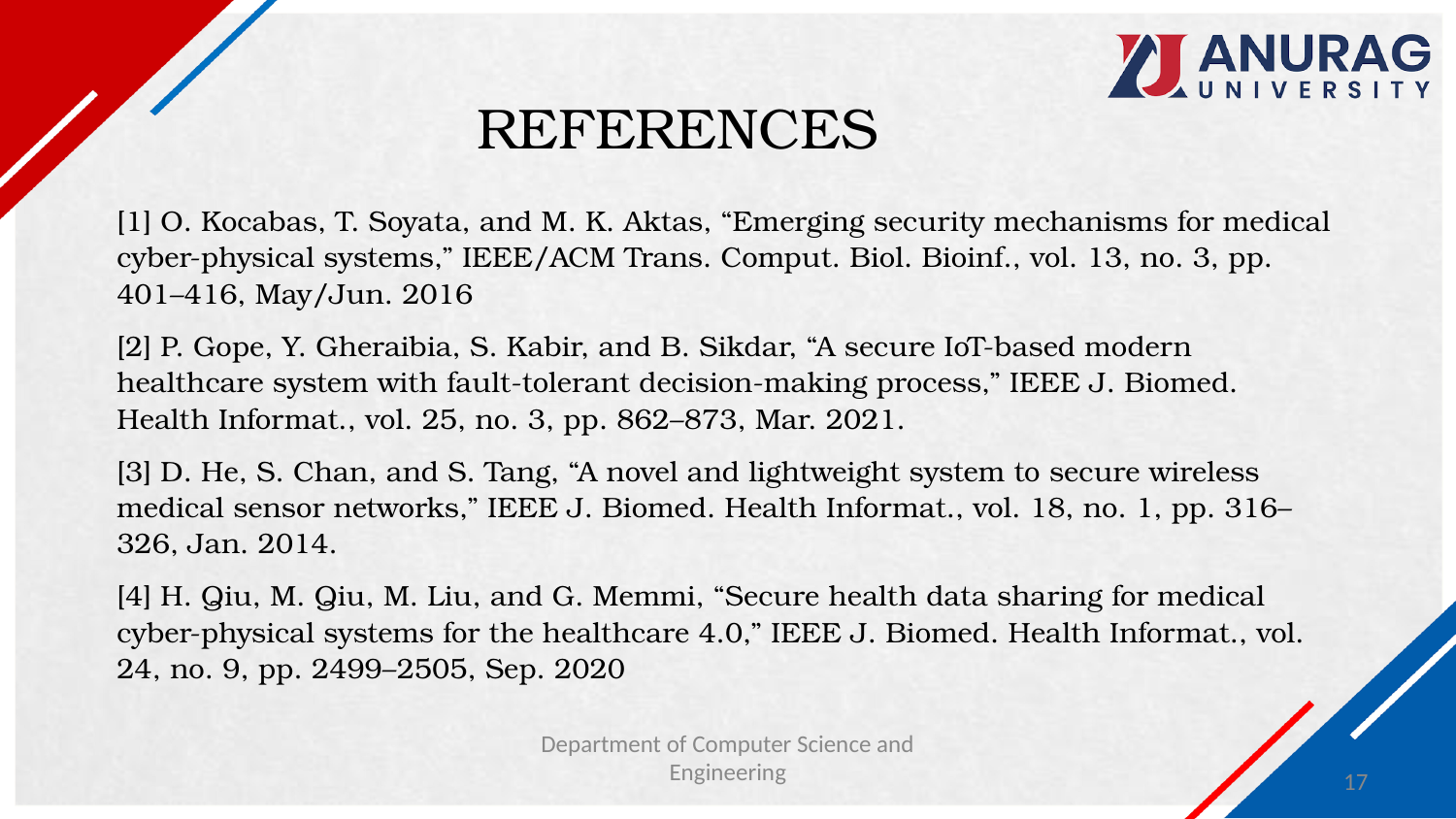

# REFERENCES
[1] O. Kocabas, T. Soyata, and M. K. Aktas, “Emerging security mechanisms for medical cyber-physical systems,” IEEE/ACM Trans. Comput. Biol. Bioinf., vol. 13, no. 3, pp. 401–416, May/Jun. 2016
[2] P. Gope, Y. Gheraibia, S. Kabir, and B. Sikdar, “A secure IoT-based modern healthcare system with fault-tolerant decision-making process,” IEEE J. Biomed. Health Informat., vol. 25, no. 3, pp. 862–873, Mar. 2021.
[3] D. He, S. Chan, and S. Tang, “A novel and lightweight system to secure wireless medical sensor networks,” IEEE J. Biomed. Health Informat., vol. 18, no. 1, pp. 316–326, Jan. 2014.
[4] H. Qiu, M. Qiu, M. Liu, and G. Memmi, “Secure health data sharing for medical cyber-physical systems for the healthcare 4.0,” IEEE J. Biomed. Health Informat., vol. 24, no. 9, pp. 2499–2505, Sep. 2020

Department of Computer Science and Engineering
17